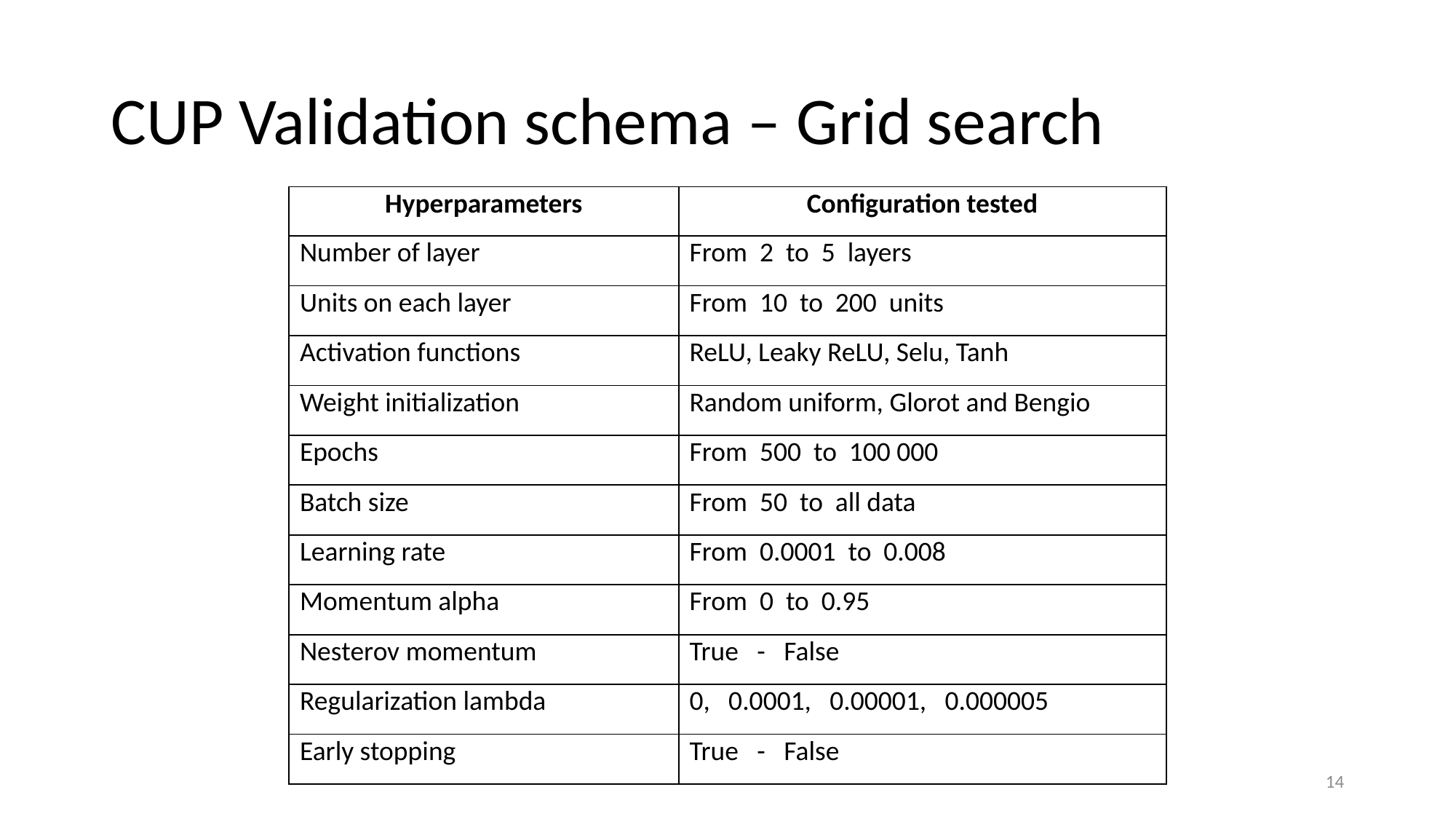

# CUP Validation schema – Grid search
| Hyperparameters | Configuration tested |
| --- | --- |
| Number of layer | From 2 to 5 layers |
| Units on each layer | From 10 to 200 units |
| Activation functions | ReLU, Leaky ReLU, Selu, Tanh |
| Weight initialization | Random uniform, Glorot and Bengio |
| Epochs | From 500 to 100 000 |
| Batch size | From 50 to all data |
| Learning rate | From 0.0001 to 0.008 |
| Momentum alpha | From 0 to 0.95 |
| Nesterov momentum | True - False |
| Regularization lambda | 0, 0.0001, 0.00001, 0.000005 |
| Early stopping | True - False |
14